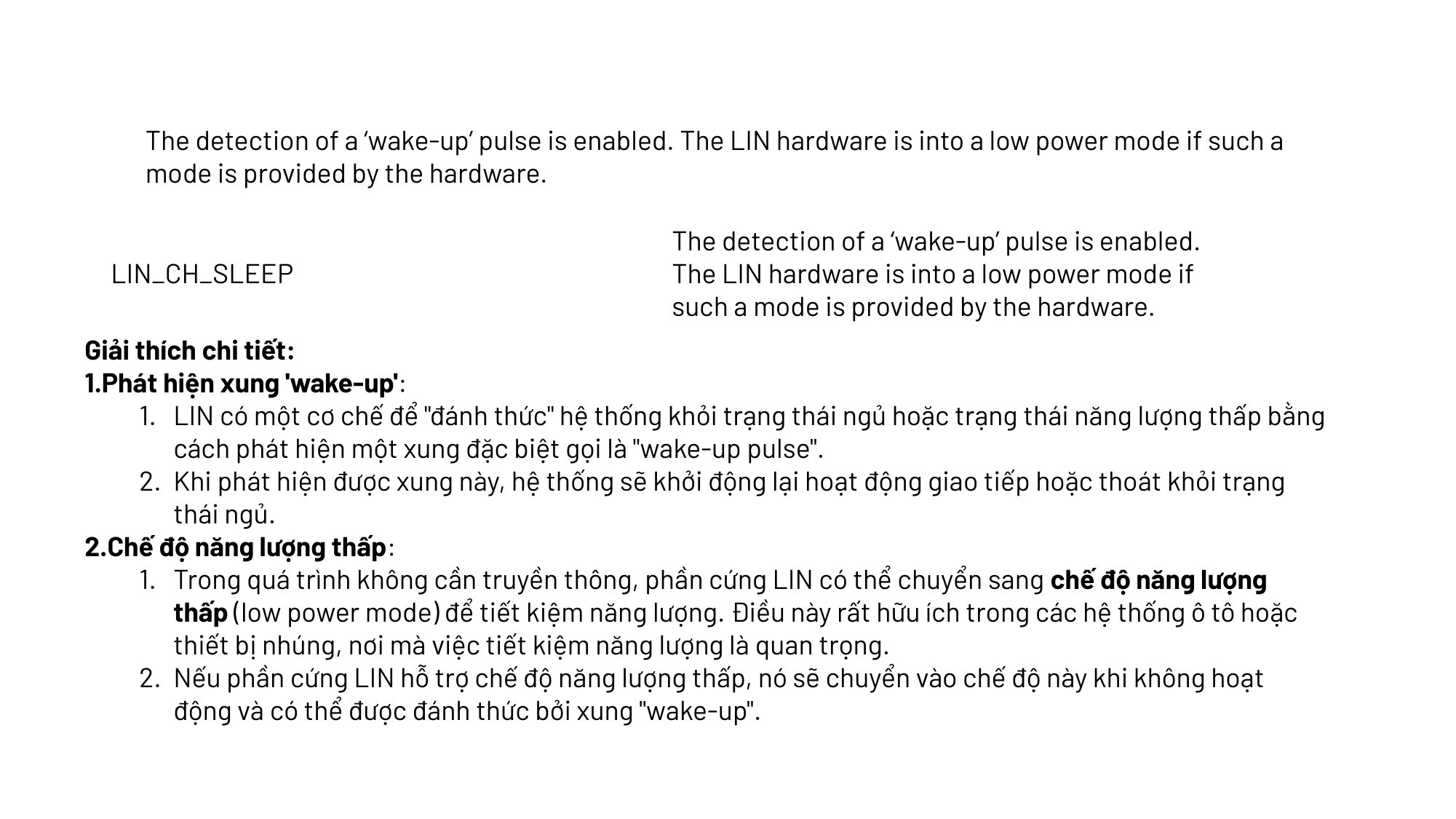

The detection of a ‘wake-up’ pulse is enabled. The LIN hardware is into a low power mode if such a mode is provided by the hardware.
| LIN\_CH\_SLEEP | The detection of a ‘wake-up’ pulse is enabled. The LIN hardware is into a low power mode if such a mode is provided by the hardware. |
| --- | --- |
Giải thích chi tiết:
Phát hiện xung 'wake-up':
LIN có một cơ chế để "đánh thức" hệ thống khỏi trạng thái ngủ hoặc trạng thái năng lượng thấp bằng cách phát hiện một xung đặc biệt gọi là "wake-up pulse".
Khi phát hiện được xung này, hệ thống sẽ khởi động lại hoạt động giao tiếp hoặc thoát khỏi trạng thái ngủ.
Chế độ năng lượng thấp:
Trong quá trình không cần truyền thông, phần cứng LIN có thể chuyển sang chế độ năng lượng thấp (low power mode) để tiết kiệm năng lượng. Điều này rất hữu ích trong các hệ thống ô tô hoặc thiết bị nhúng, nơi mà việc tiết kiệm năng lượng là quan trọng.
Nếu phần cứng LIN hỗ trợ chế độ năng lượng thấp, nó sẽ chuyển vào chế độ này khi không hoạt động và có thể được đánh thức bởi xung "wake-up".